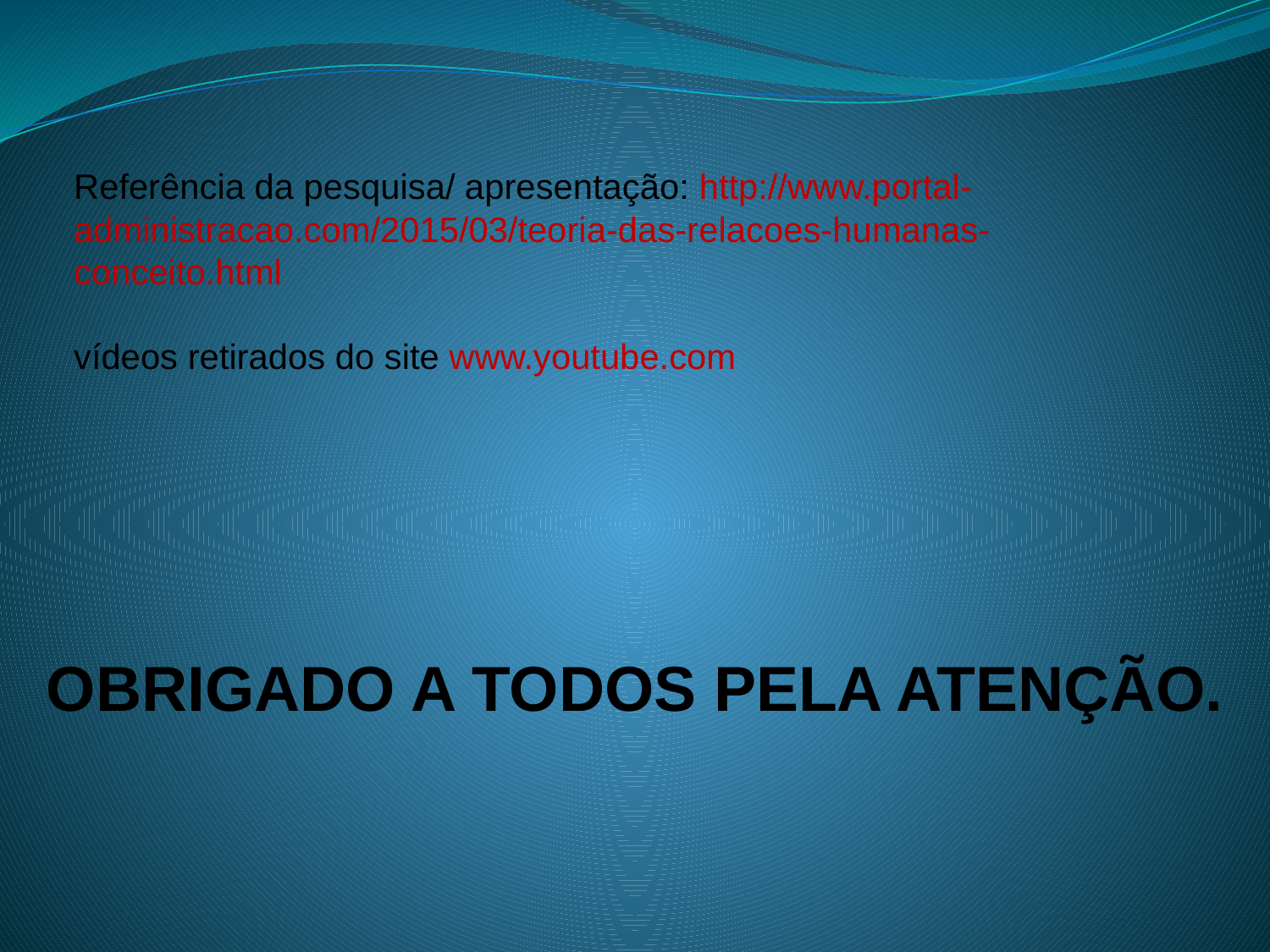

# Referência da pesquisa/ apresentação: http://www.portal-administracao.com/2015/03/teoria-das-relacoes-humanas-conceito.html vídeos retirados do site www.youtube.com
OBRIGADO A TODOS PELA ATENÇÃO.